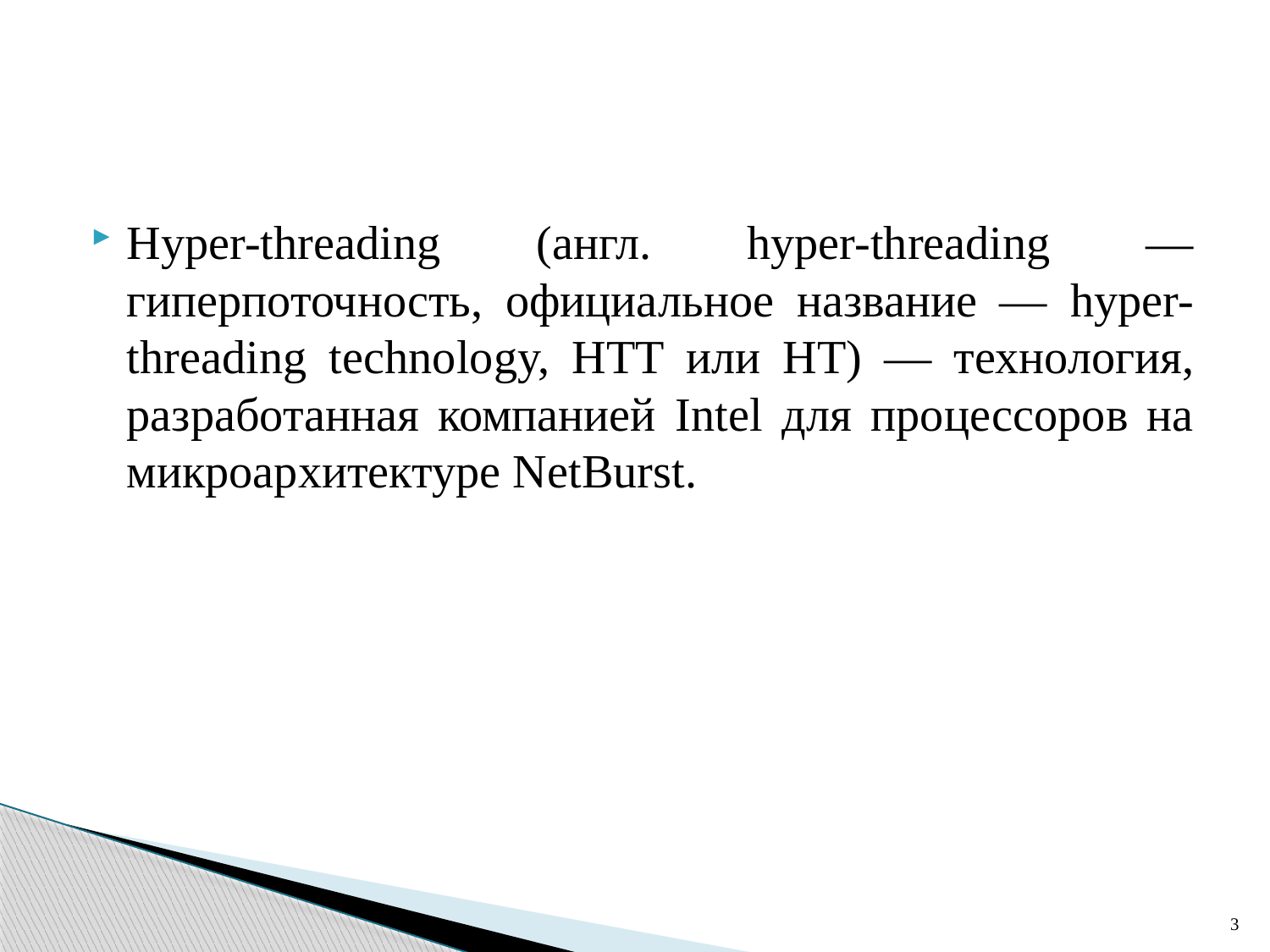

#
Hyper-threading (англ. hyper-threading — гиперпоточность, официальное название — hyper-threading technology, HTT или HT) — технология, разработанная компанией Intel для процессоров на микроархитектуре NetBurst.
3